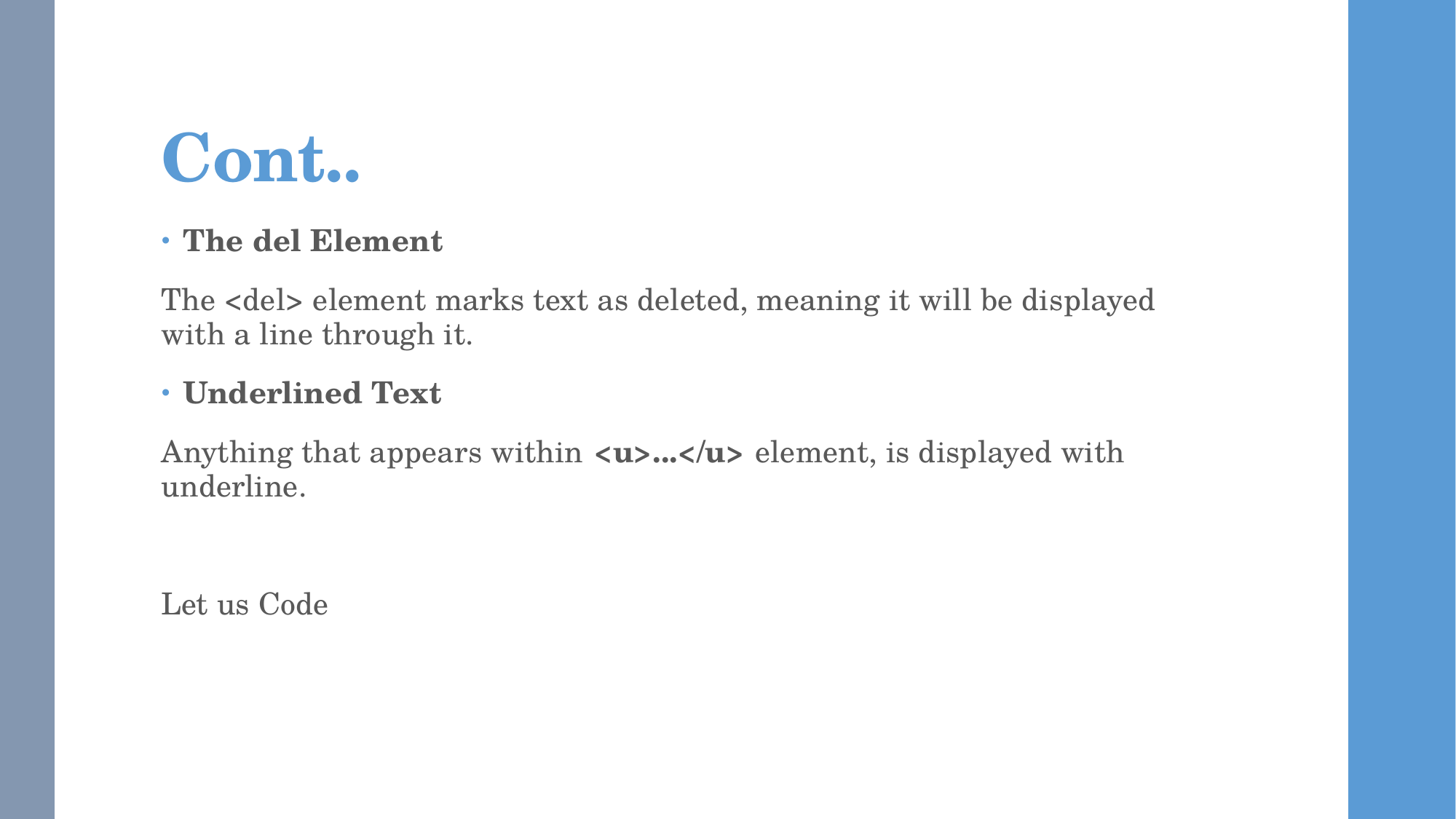

# Cont..
The del Element
The <del> element marks text as deleted, meaning it will be displayed with a line through it.
Underlined Text
Anything that appears within <u>...</u> element, is displayed with underline.

Let us Code